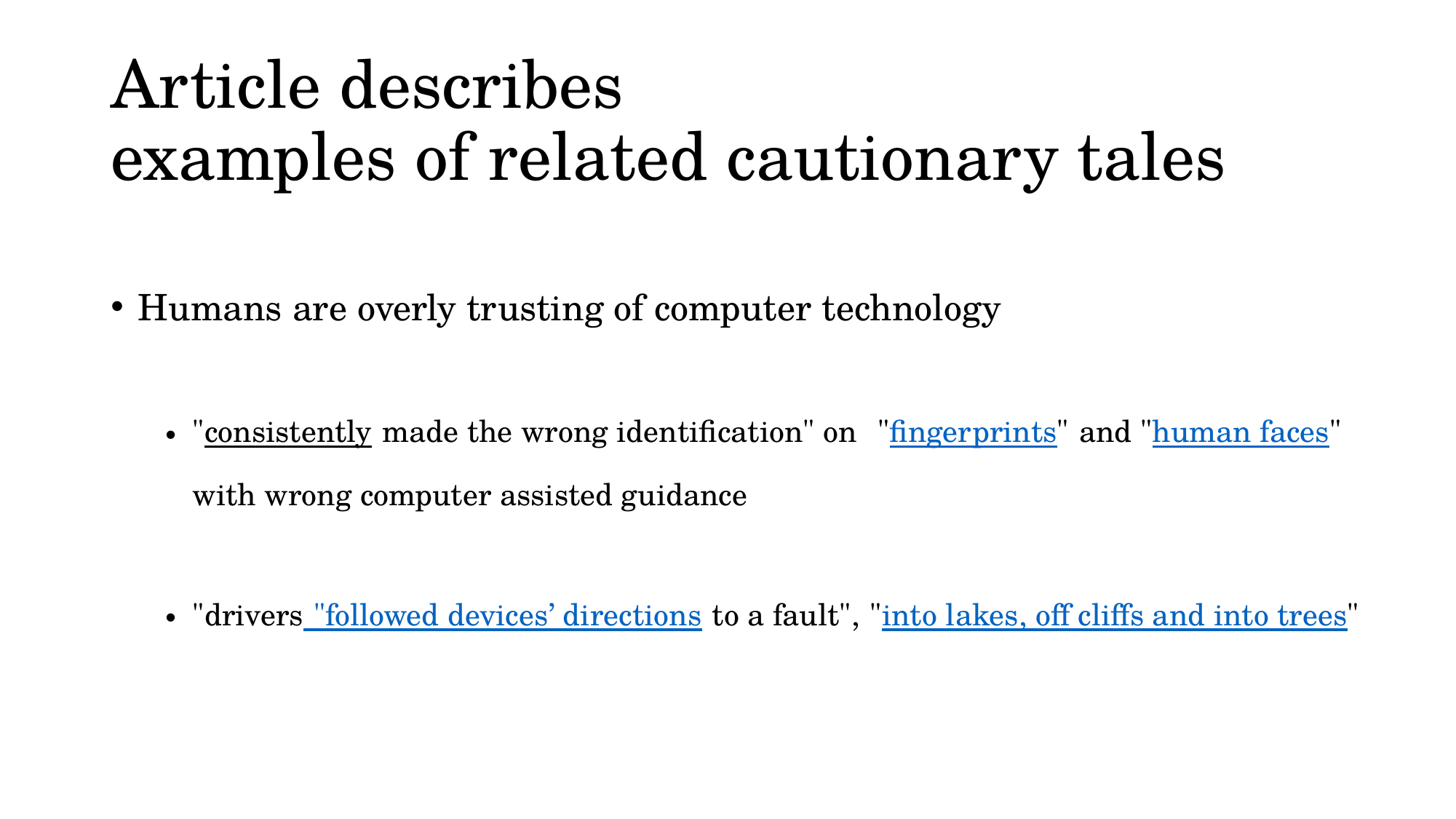

# Article describes examples of related cautionary tales
Humans are overly trusting of computer technology

"consistently made the wrong identification" on  "fingerprints" and "human faces" with wrong computer assisted guidance

"drivers "followed devices’ directions to a fault", "into lakes, off cliffs and into trees"